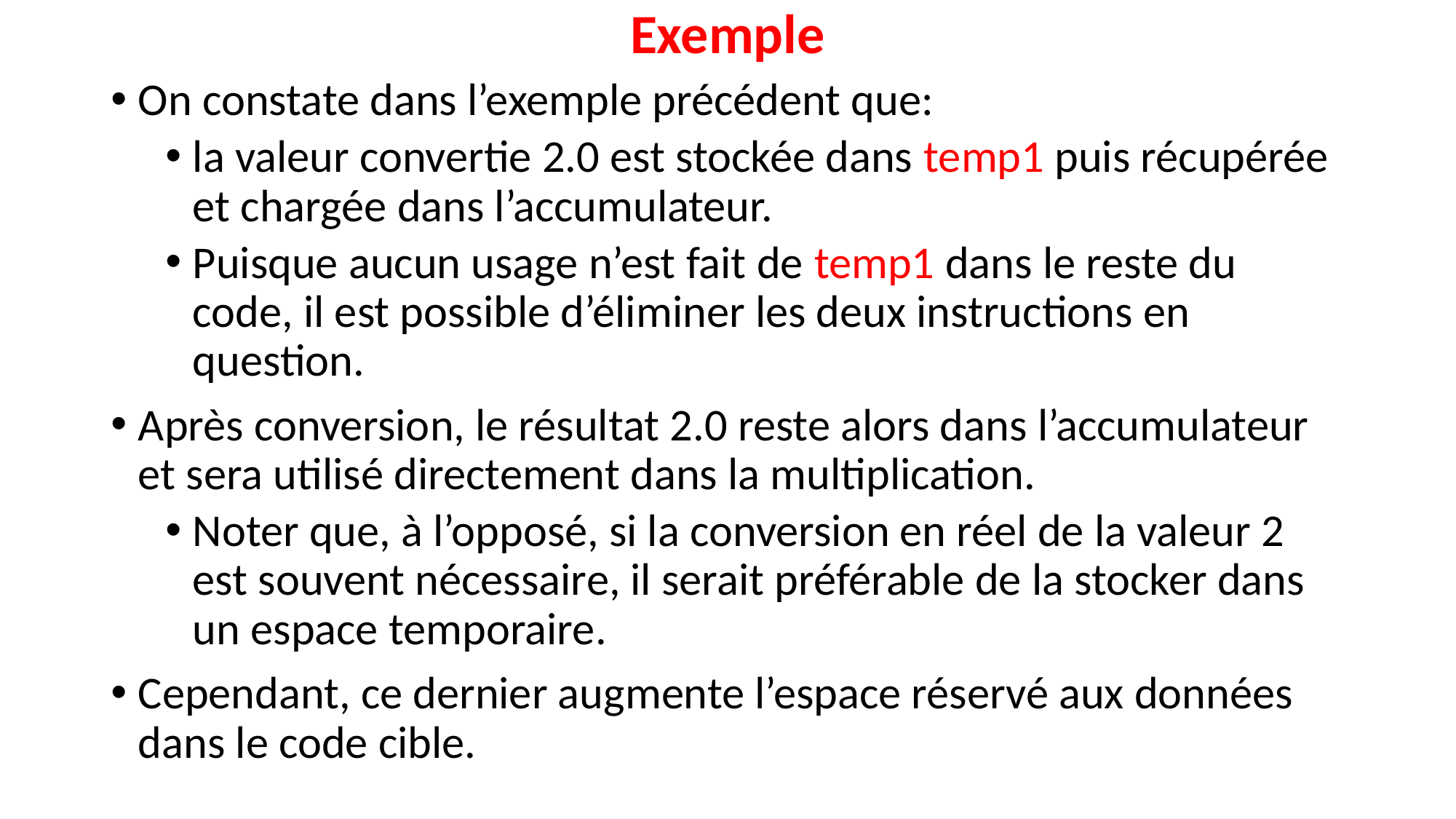

# Exemple
On constate dans l’exemple précédent que:
la valeur convertie 2.0 est stockée dans temp1 puis récupérée et chargée dans l’accumulateur.
Puisque aucun usage n’est fait de temp1 dans le reste du code, il est possible d’éliminer les deux instructions en question.
Après conversion, le résultat 2.0 reste alors dans l’accumulateur et sera utilisé directement dans la multiplication.
Noter que, à l’opposé, si la conversion en réel de la valeur 2 est souvent nécessaire, il serait préférable de la stocker dans un espace temporaire.
Cependant, ce dernier augmente l’espace réservé aux données dans le code cible.